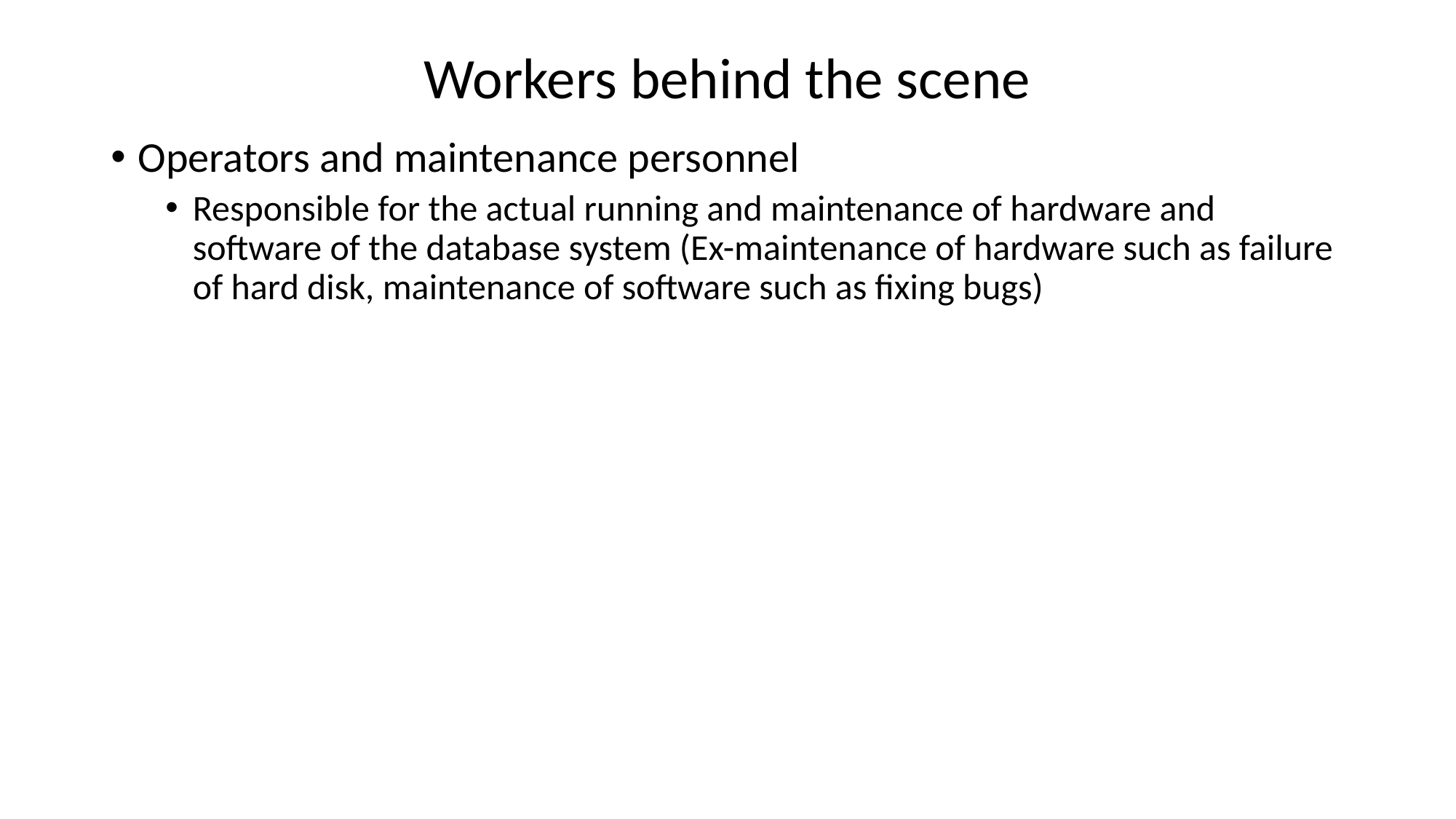

# Workers behind the scene
Operators and maintenance personnel
Responsible for the actual running and maintenance of hardware and software of the database system (Ex-maintenance of hardware such as failure of hard disk, maintenance of software such as fixing bugs)